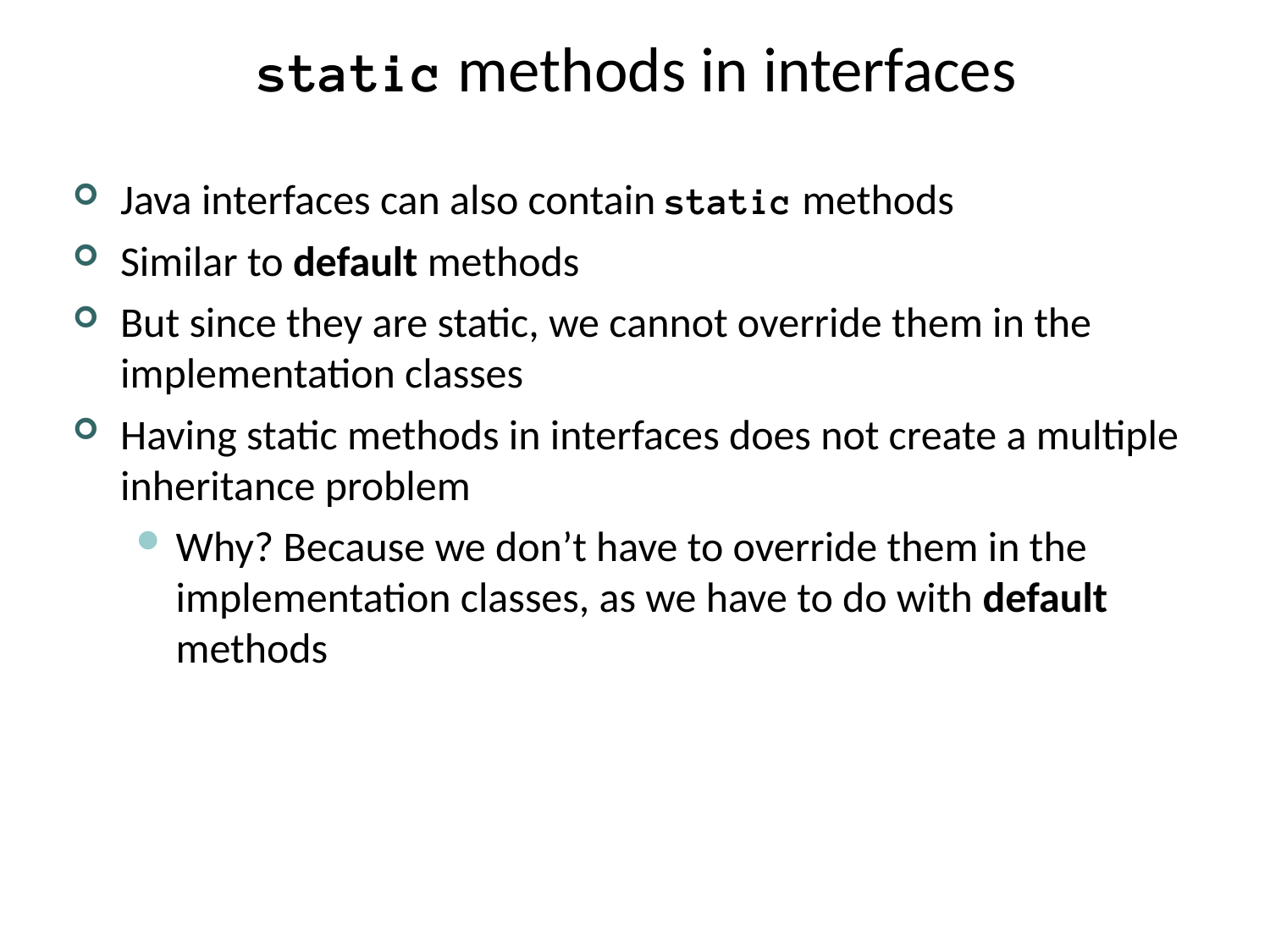

# static methods in interfaces
Java interfaces can also contain static methods
Similar to default methods
But since they are static, we cannot override them in the implementation classes
Having static methods in interfaces does not create a multiple inheritance problem
Why? Because we don’t have to override them in the implementation classes, as we have to do with default methods